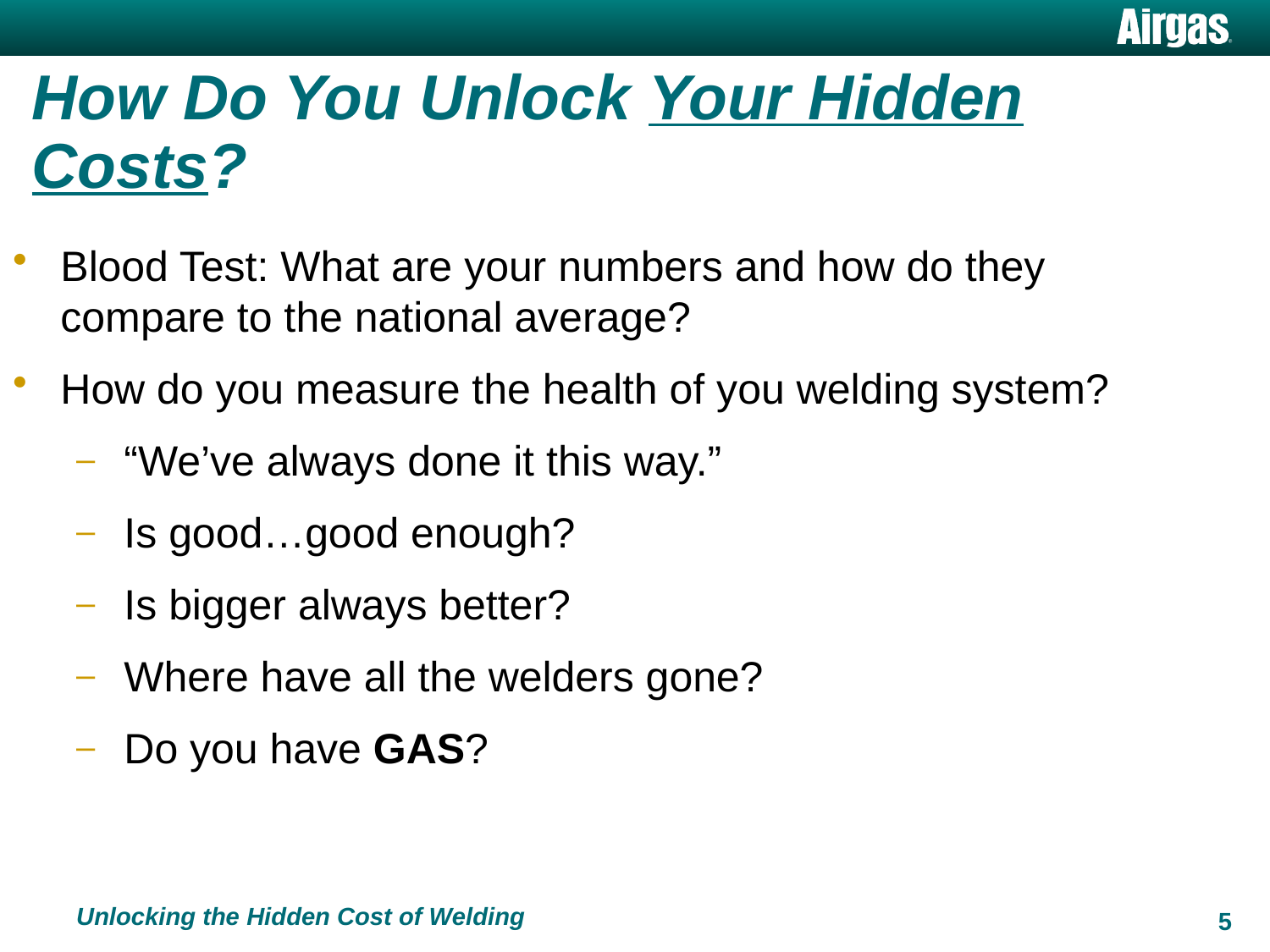

How Do You Unlock Your Hidden Costs?
Blood Test: What are your numbers and how do they compare to the national average?
How do you measure the health of you welding system?
“We’ve always done it this way.”
Is good…good enough?
Is bigger always better?
Where have all the welders gone?
Do you have GAS?

5
Unlocking the Hidden Cost of Welding